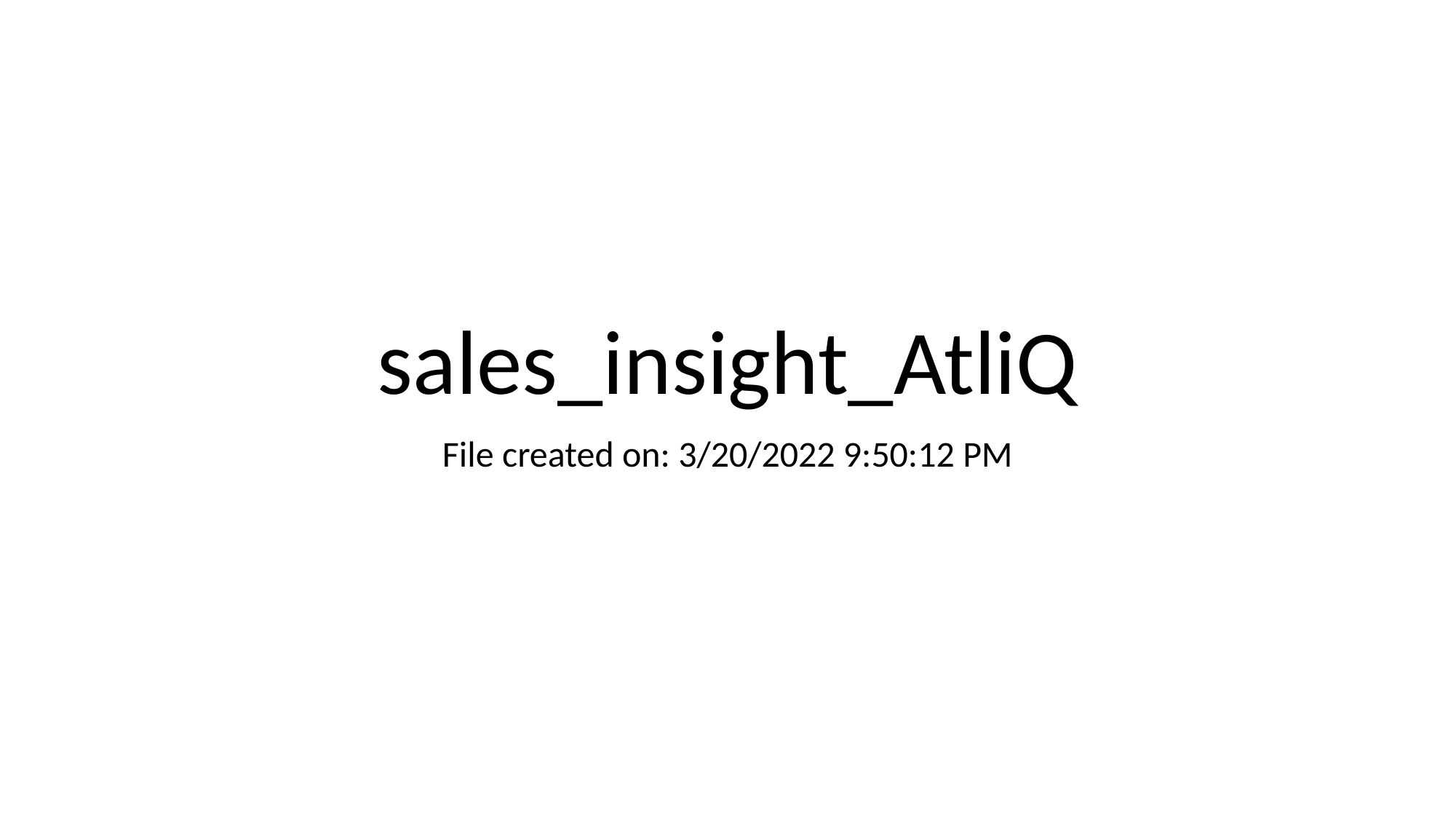

# sales_insight_AtliQ
File created on: 3/20/2022 9:50:12 PM